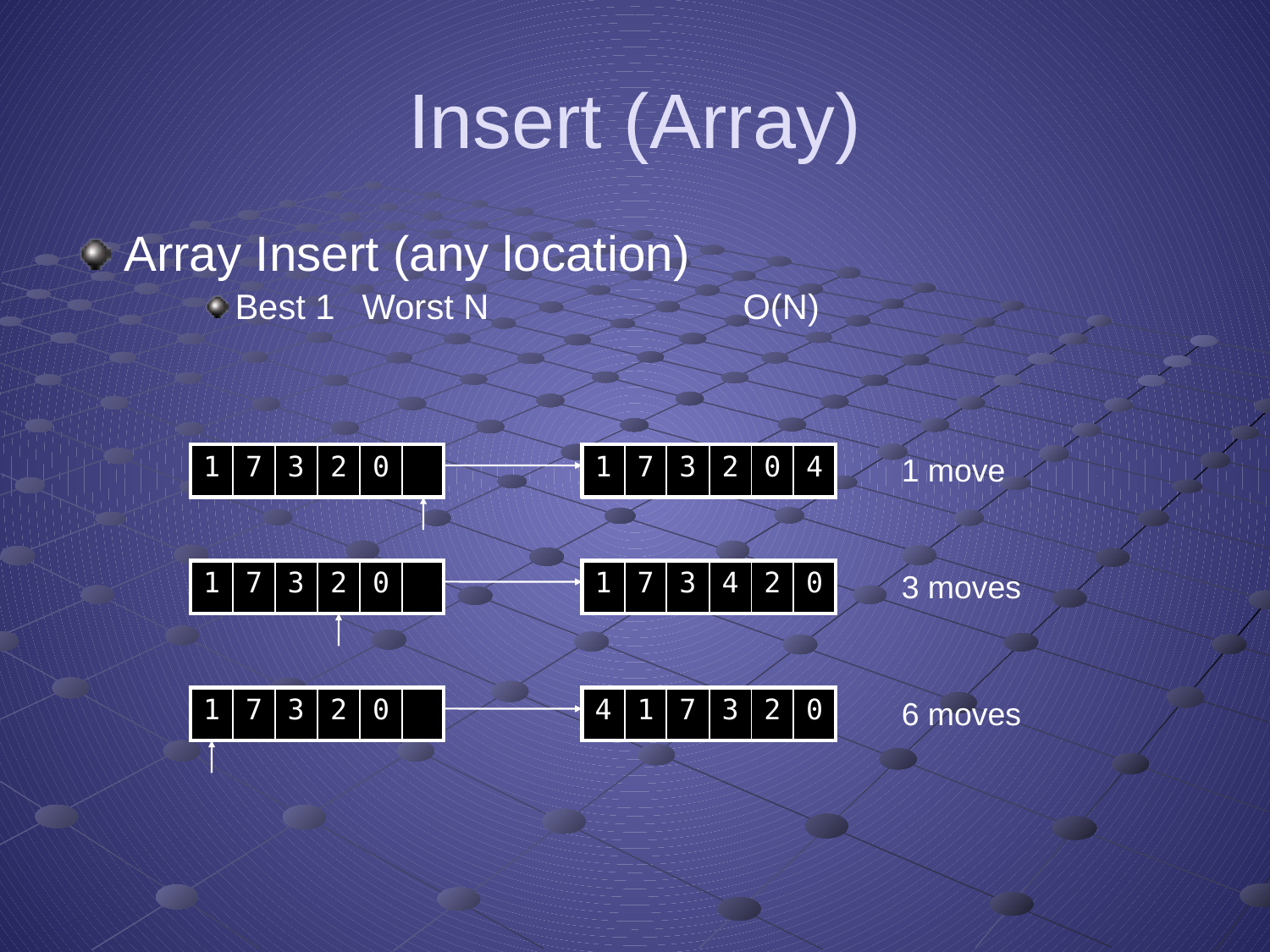

# Insert (Array)
Array Insert (any location)
Best 1	Worst N		O(N)
| 1 | 7 | 3 | 2 | 0 |  |
| --- | --- | --- | --- | --- | --- |
| 1 | 7 | 3 | 2 | 0 | 4 |
| --- | --- | --- | --- | --- | --- |
1 move

| 1 | 7 | 3 | 2 | 0 |  |
| --- | --- | --- | --- | --- | --- |
| 1 | 7 | 3 | 4 | 2 | 0 |
| --- | --- | --- | --- | --- | --- |
3 moves

| 1 | 7 | 3 | 2 | 0 |  |
| --- | --- | --- | --- | --- | --- |
| 4 | 1 | 7 | 3 | 2 | 0 |
| --- | --- | --- | --- | --- | --- |
6 moves